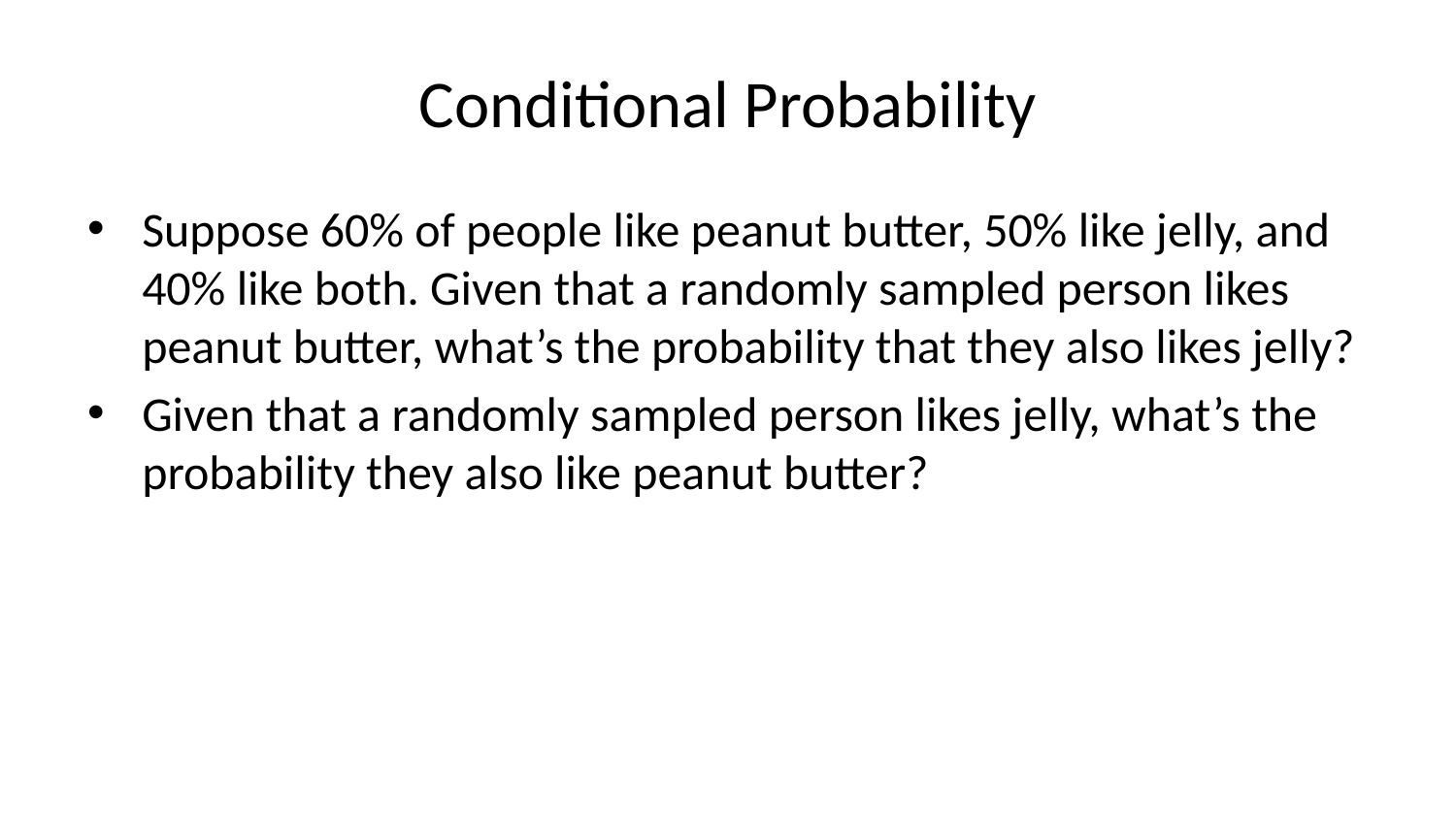

# Conditional Probability
Suppose 60% of people like peanut butter, 50% like jelly, and 40% like both. Given that a randomly sampled person likes peanut butter, what’s the probability that they also likes jelly?
Given that a randomly sampled person likes jelly, what’s the probability they also like peanut butter?